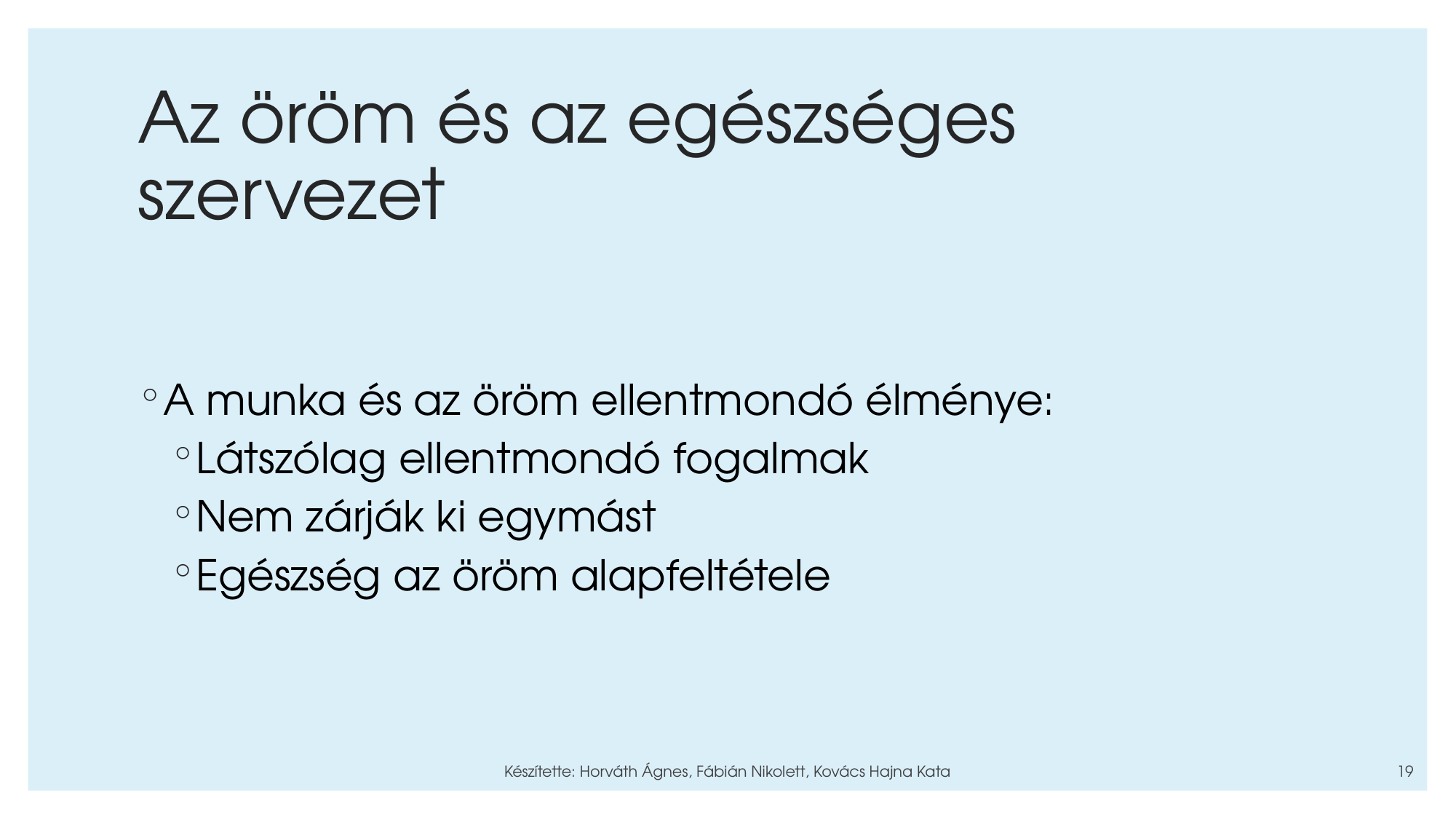

# Az öröm és az egészséges szervezet
A munka és az öröm ellentmondó élménye:
Látszólag ellentmondó fogalmak
Nem zárják ki egymást
Egészség az öröm alapfeltétele
Készítette: Horváth Ágnes, Fábián Nikolett, Kovács Hajna Kata
19